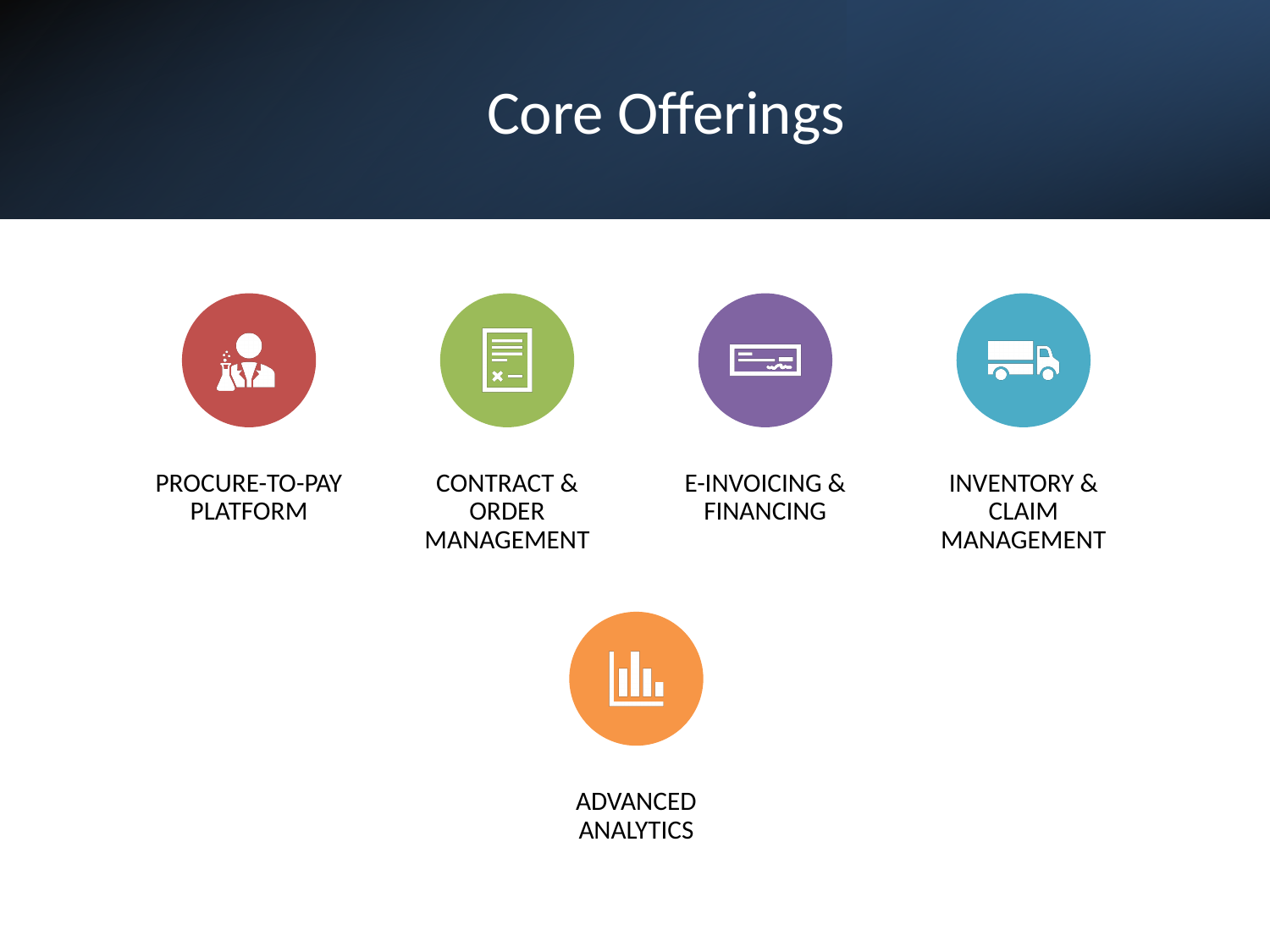

# Core Offerings
Procure-to-Pay Platform
Contract & Order Management
e-Invoicing & Financing
Inventory & Claim Management
Advanced Analytics